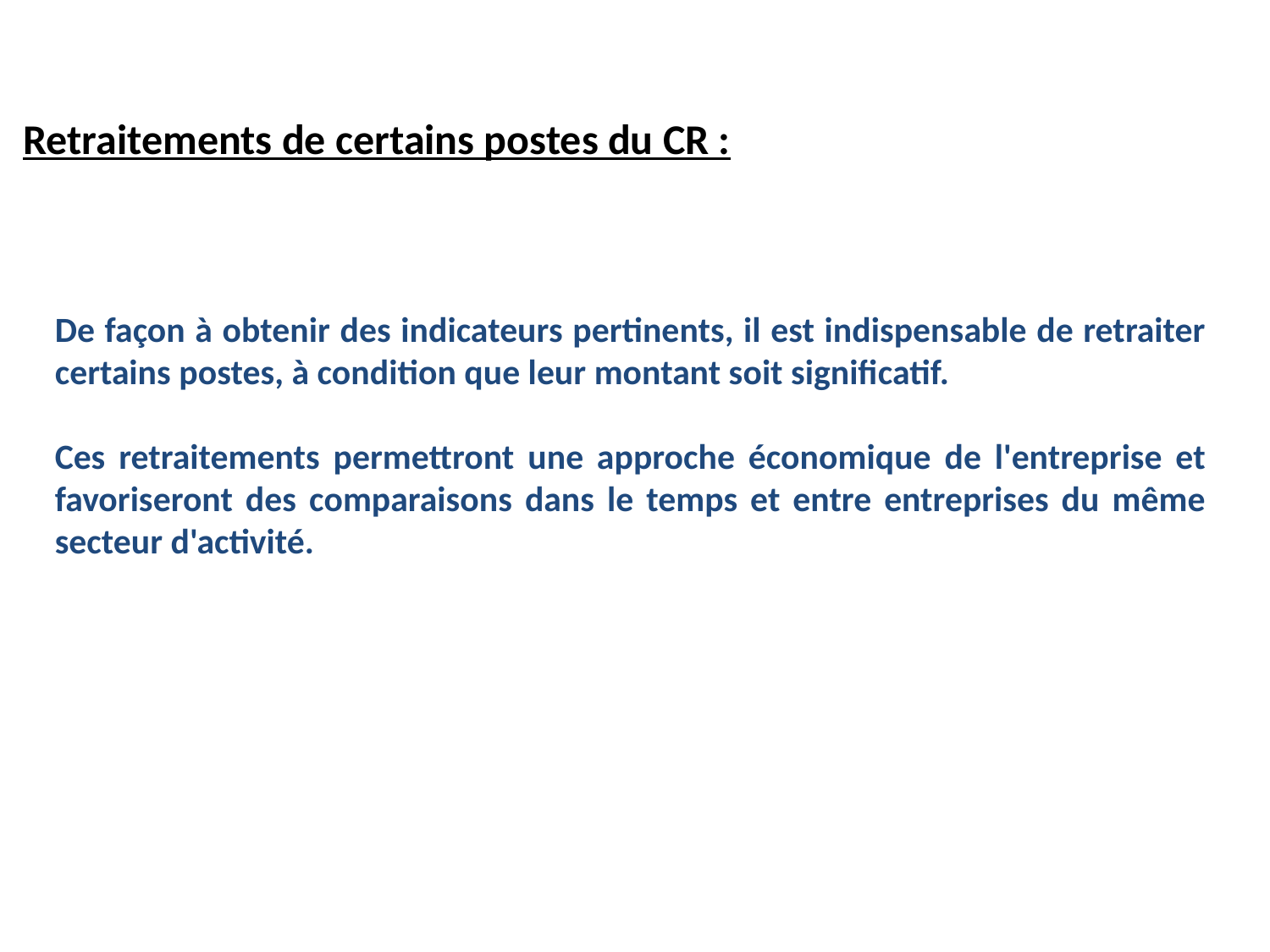

Retraitements de certains postes du CR :
De façon à obtenir des indicateurs pertinents, il est indispensable de retraiter certains postes, à condition que leur montant soit significatif.

Ces retraitements permettront une approche économique de l'entreprise et favoriseront des comparaisons dans le temps et entre entreprises du même secteur d'activité.